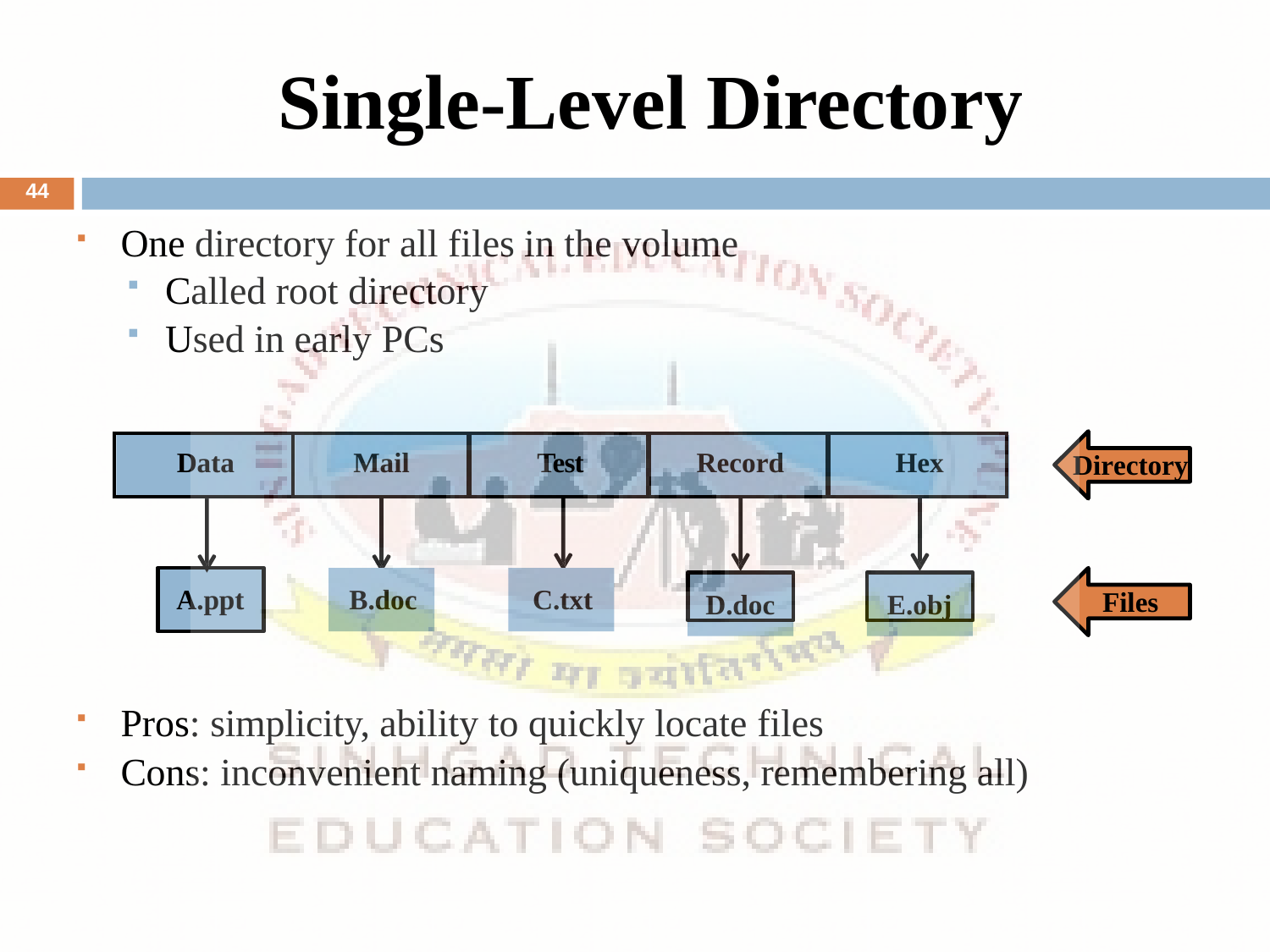

# Single-Level Directory

44

One directory for all files in the volume
Called root directory
Used in early PCs

| Data | Mail | Test | Record | Hex |
| --- | --- | --- | --- | --- |

Directory

D.doc

E.obj
A.ppt	B.doc	C.txt
Files
Pros: simplicity, ability to quickly locate files
Cons: inconvenient naming (uniqueness, remembering all)